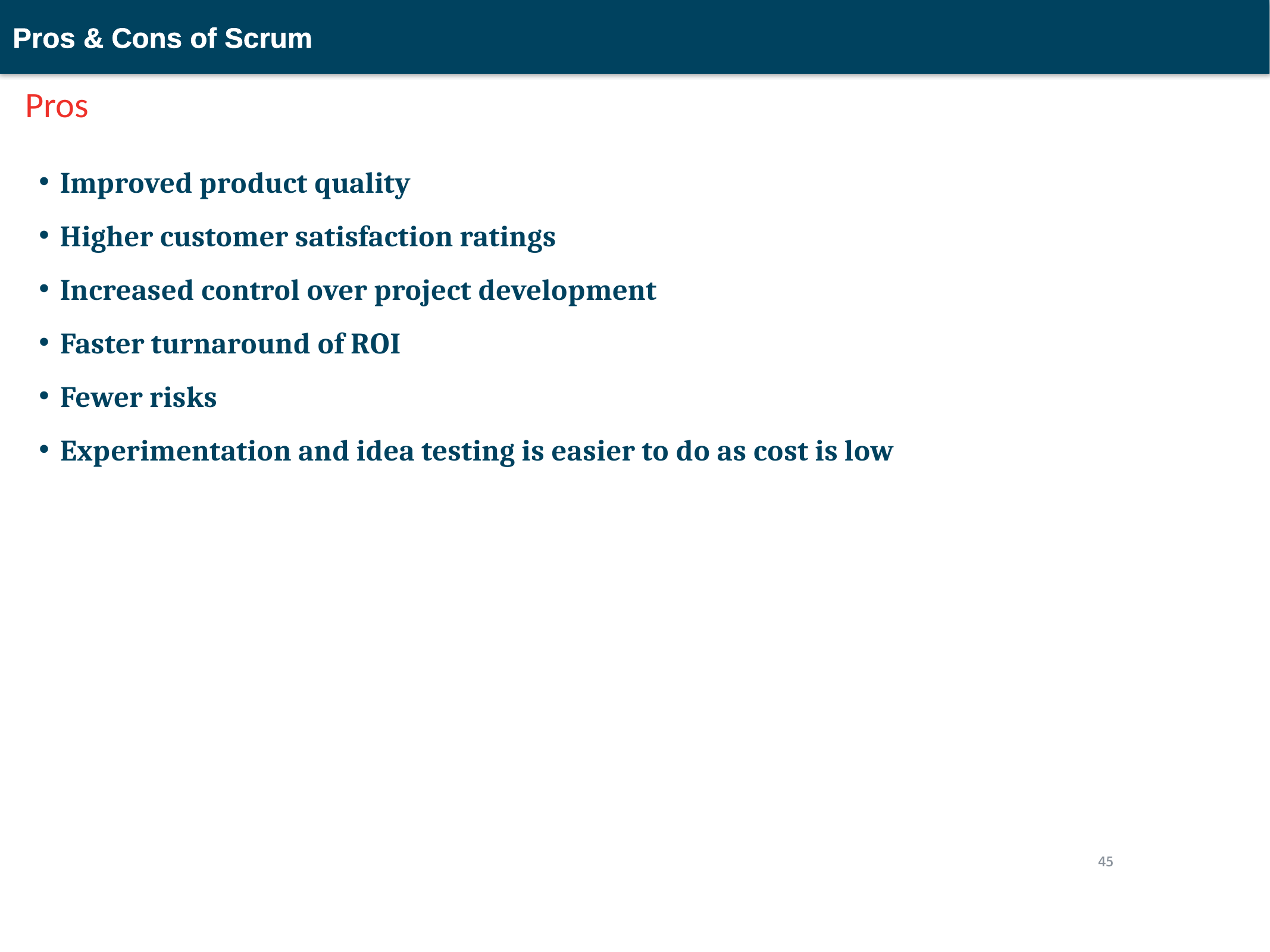

Pros & Cons of Scrum
# Pros
Improved product quality
Higher customer satisfaction ratings
Increased control over project development
Faster turnaround of ROI
Fewer risks
Experimentation and idea testing is easier to do as cost is low
45